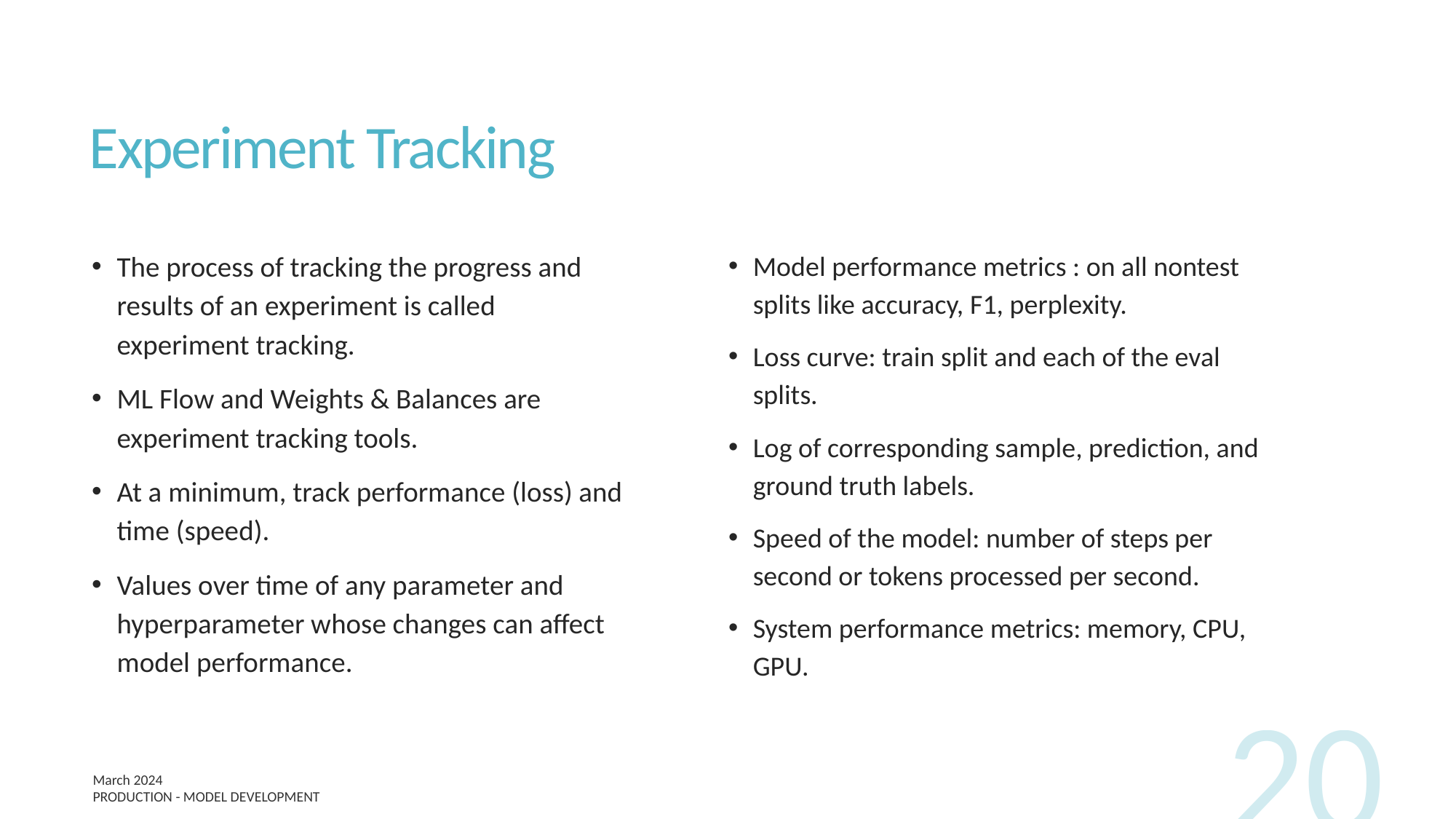

# Experiment Tracking
The process of tracking the progress and results of an experiment is called experiment tracking.
ML Flow and Weights & Balances are experiment tracking tools.
At a minimum, track performance (loss) and time (speed).
Values over time of any parameter and hyperparameter whose changes can affect model performance.
Model performance metrics : on all nontest splits like accuracy, F1, perplexity.
Loss curve: train split and each of the eval splits.
Log of corresponding sample, prediction, and ground truth labels.
Speed of the model: number of steps per second or tokens processed per second.
System performance metrics: memory, CPU, GPU.
20
March 2024
Production - Model Development